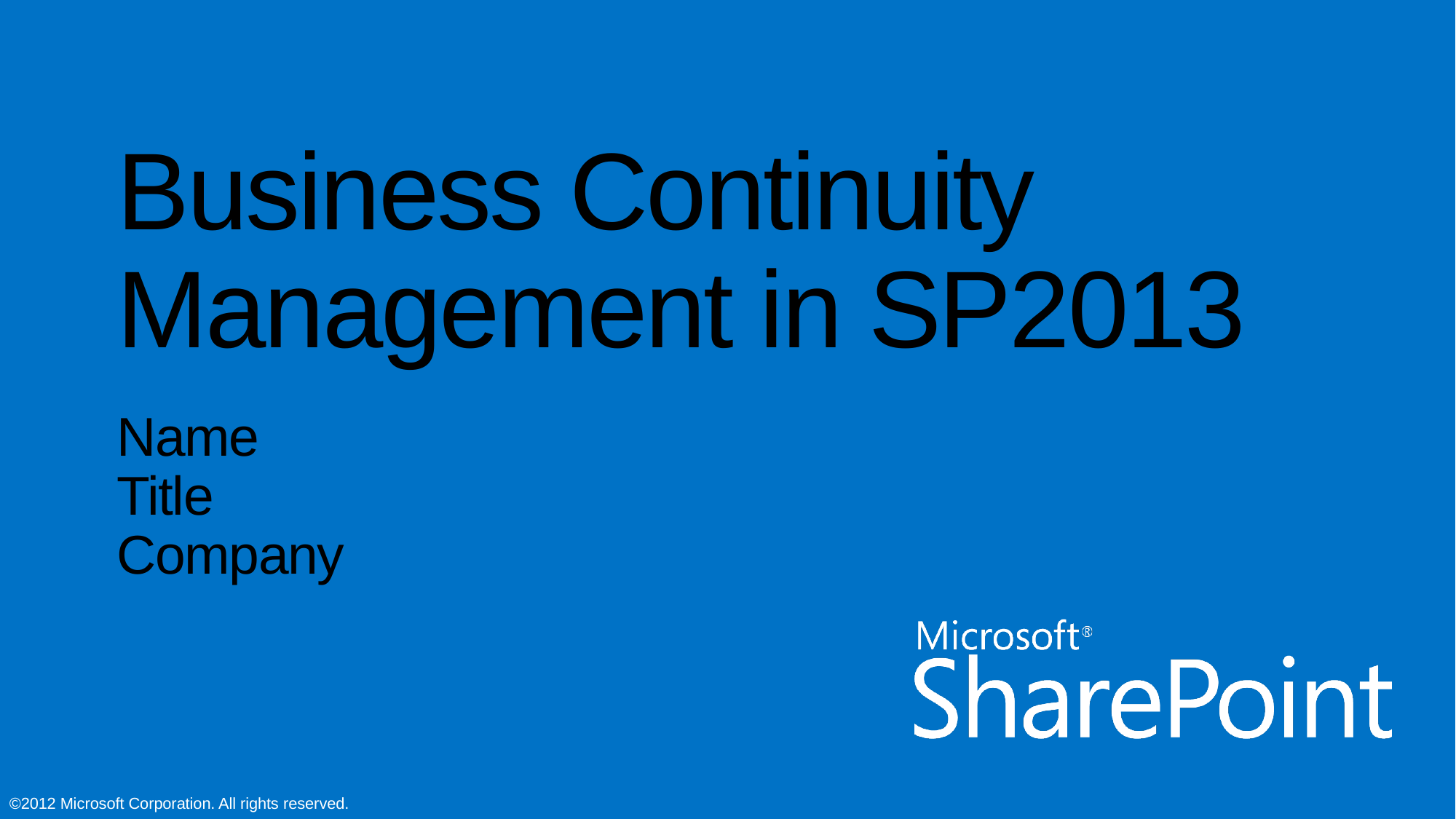

# Business Continuity Management in SP2013
Name
Title
Company